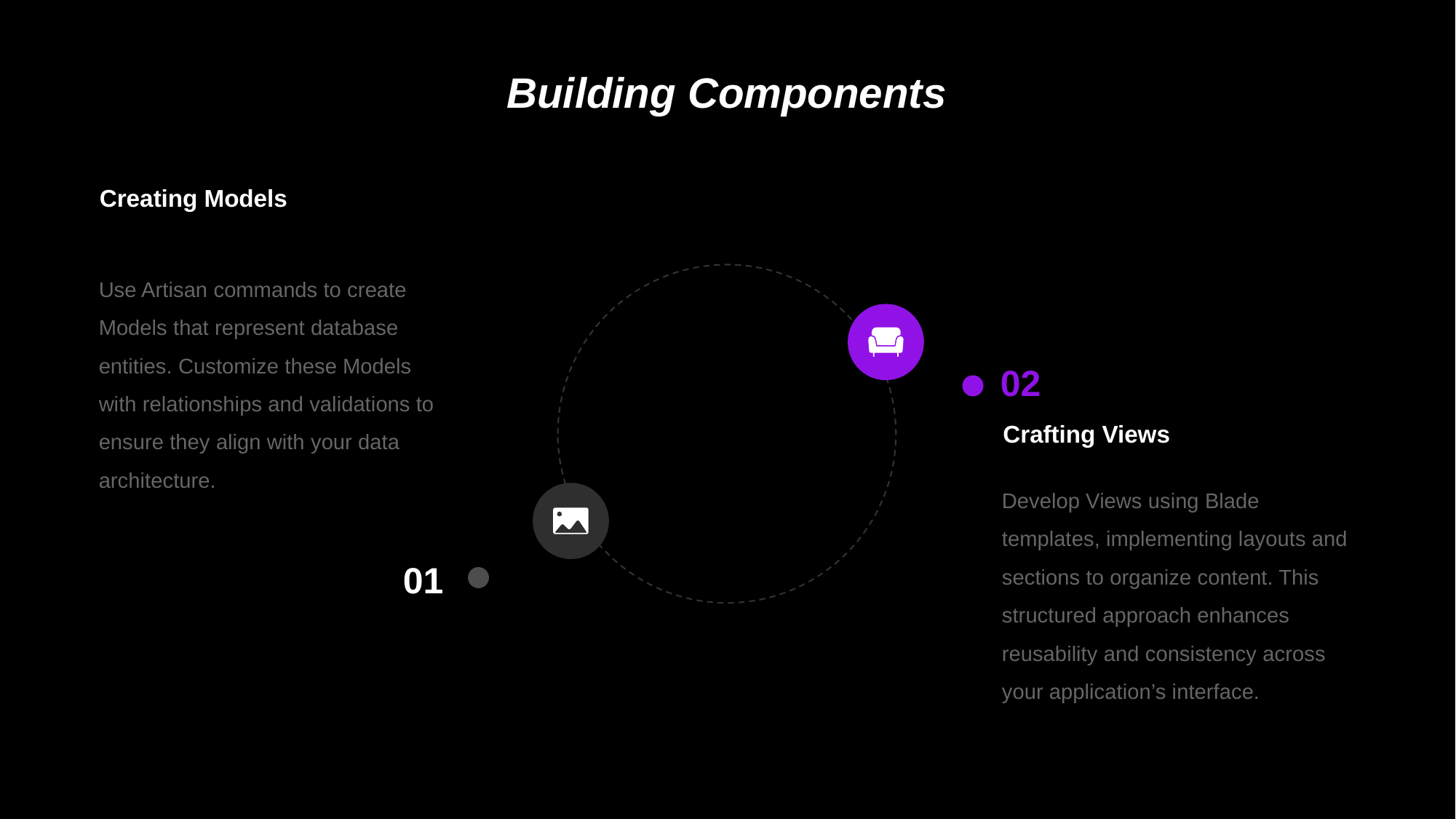

# Building Components
Creating Models
Use Artisan commands to create Models that represent database entities. Customize these Models with relationships and validations to ensure they align with your data architecture.

02

Crafting Views
Develop Views using Blade templates, implementing layouts and sections to organize content. This structured approach enhances reusability and consistency across your application’s interface.

01